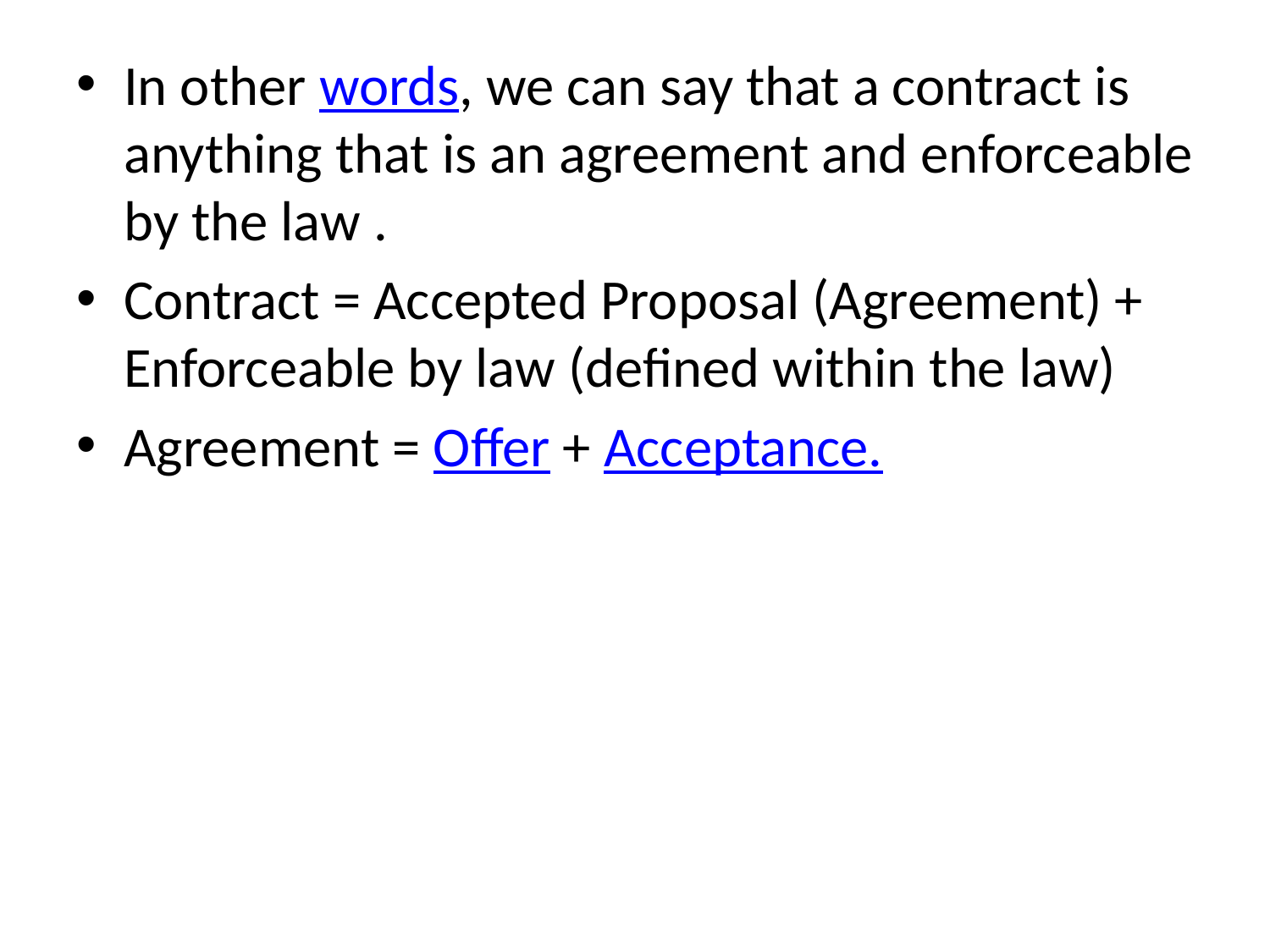

In other words, we can say that a contract is anything that is an agreement and enforceable by the law .
Contract = Accepted Proposal (Agreement) + Enforceable by law (defined within the law)
Agreement = Offer + Acceptance.